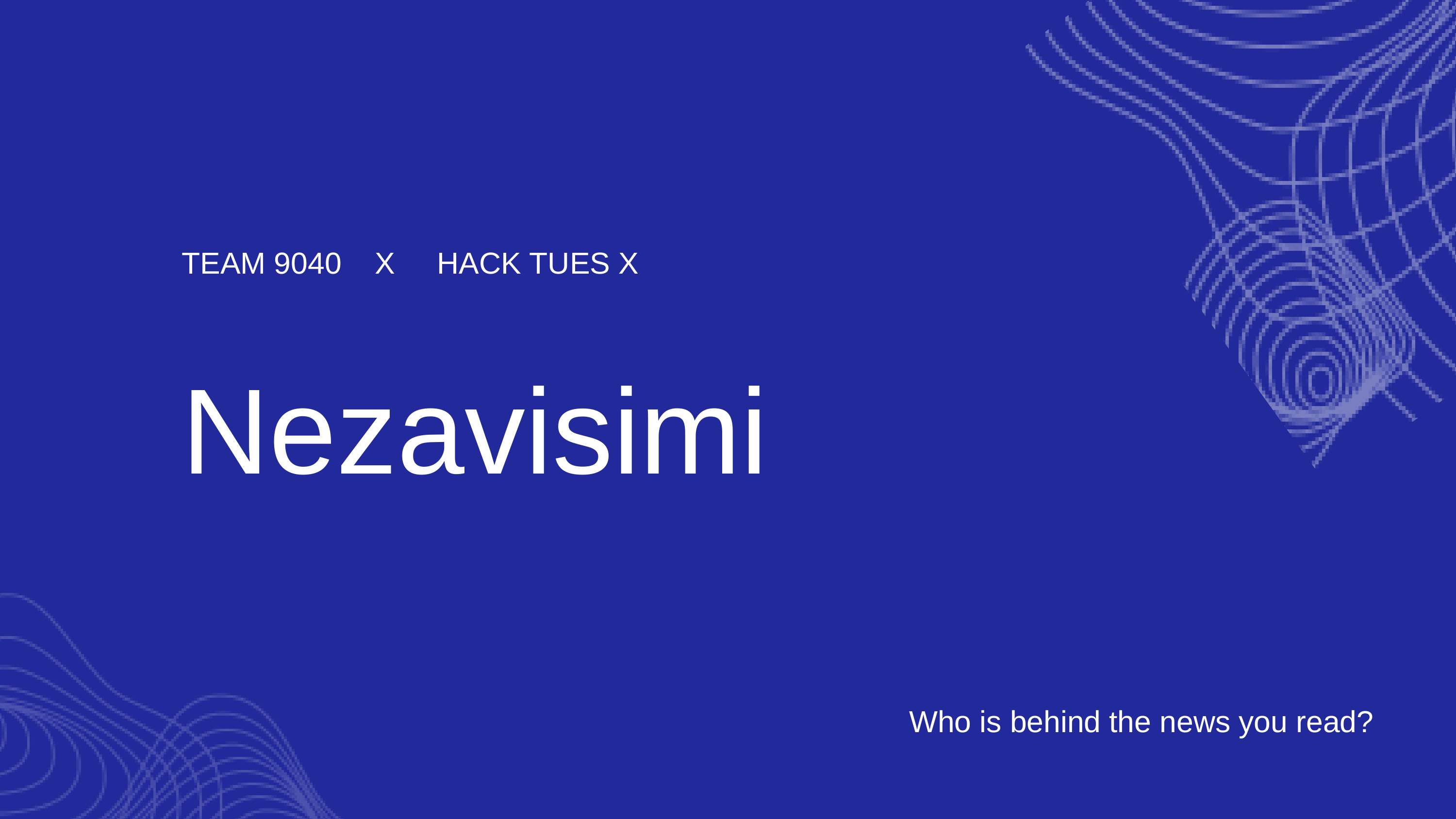

TEAM 9040    X     HACK TUES X
Nezavisimi

Who is behind the news you read?